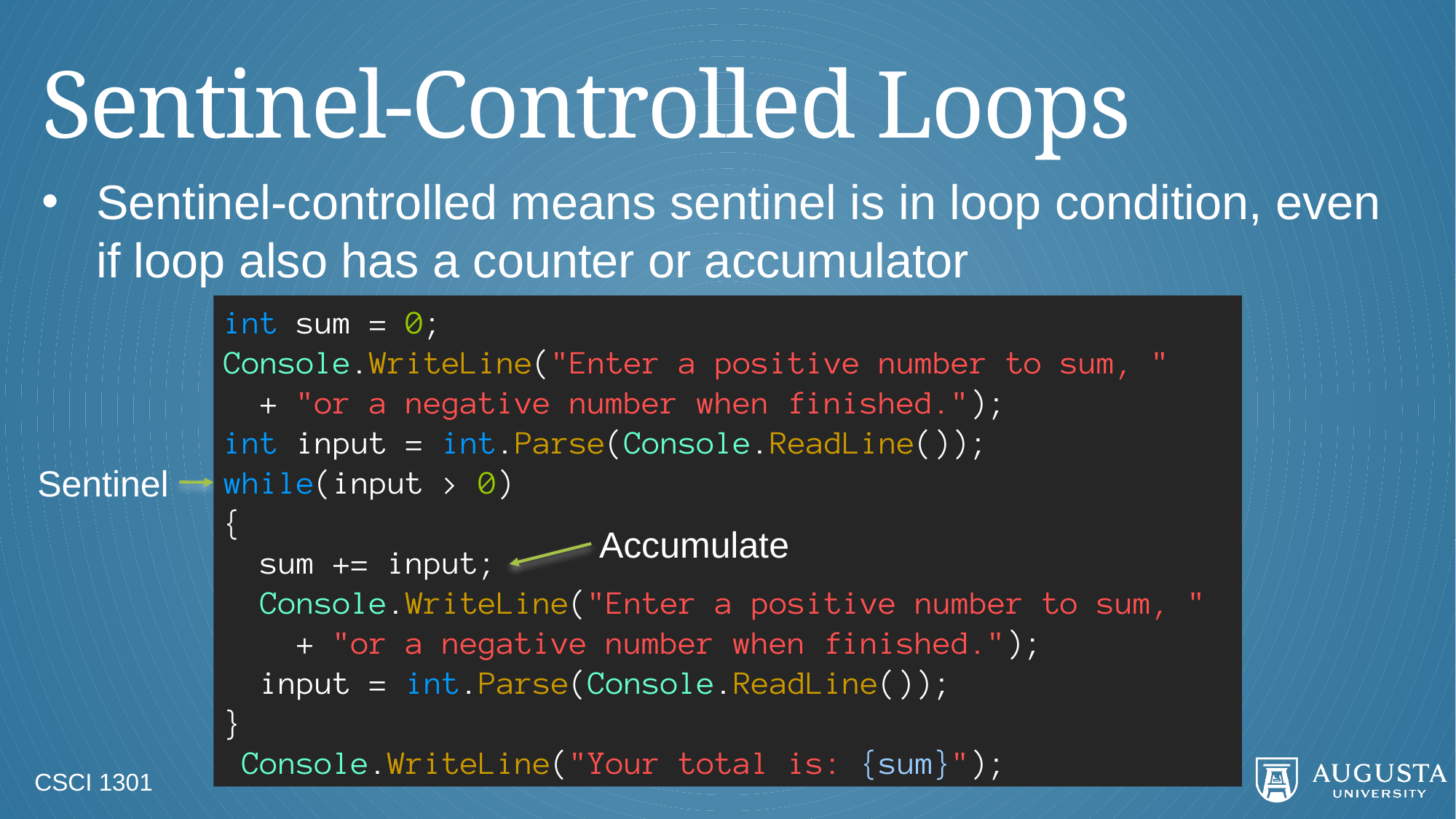

# Sentinel-Controlled Loops
Sentinel-controlled means sentinel is in loop condition, even if loop also has a counter or accumulator
int sum = 0;
Console.WriteLine("Enter a positive number to sum, "
  + "or a negative number when finished.");
int input = int.Parse(Console.ReadLine());
while(input > 0)
{
  sum += input;
  Console.WriteLine("Enter a positive number to sum, "
    + "or a negative number when finished.");
  input = int.Parse(Console.ReadLine());
}
 Console.WriteLine("Your total is: {sum}");
Sentinel
Accumulate
CSCI 1301